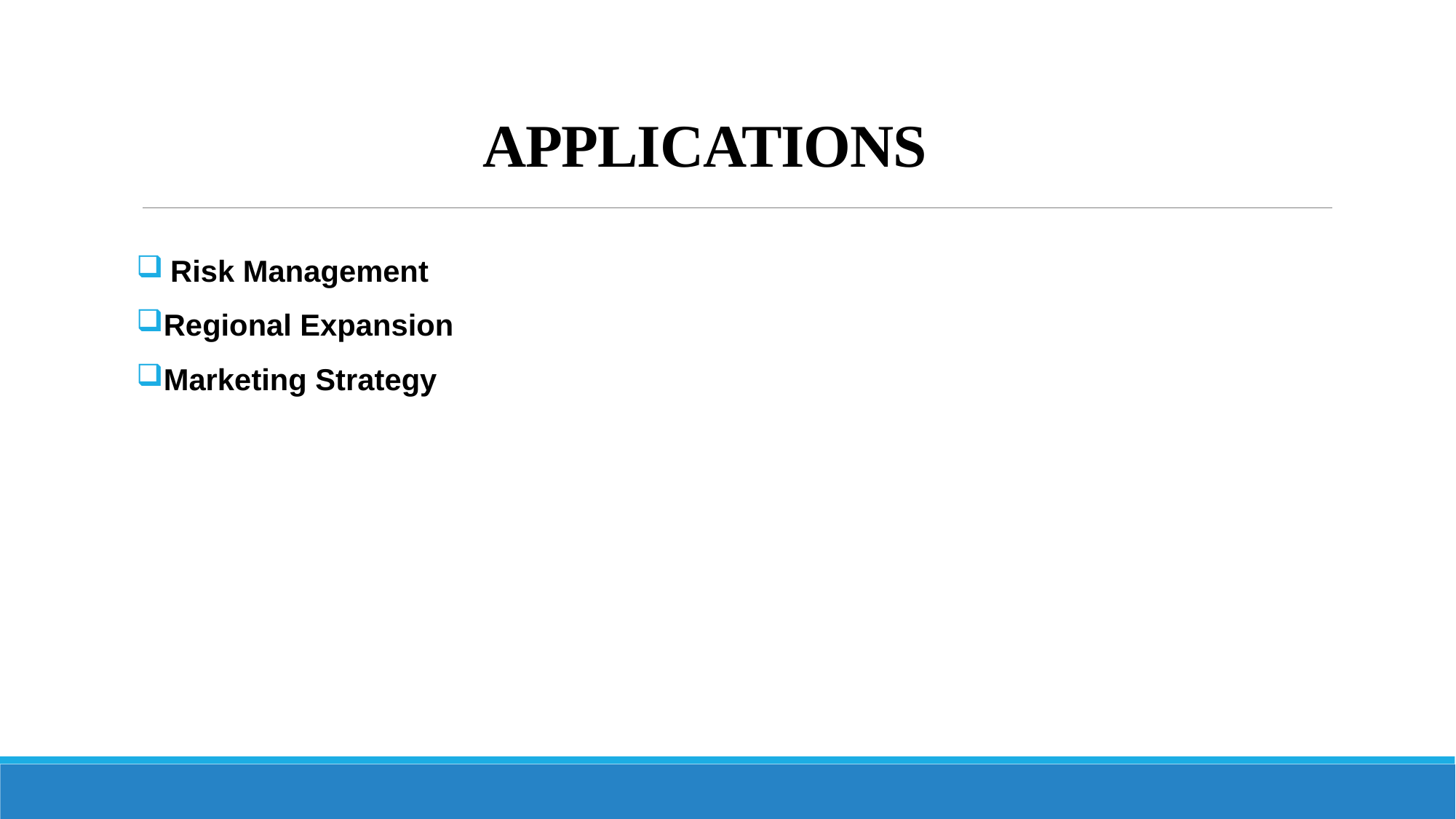

# APPLICATIONS
 Risk Management
Regional Expansion
Marketing Strategy